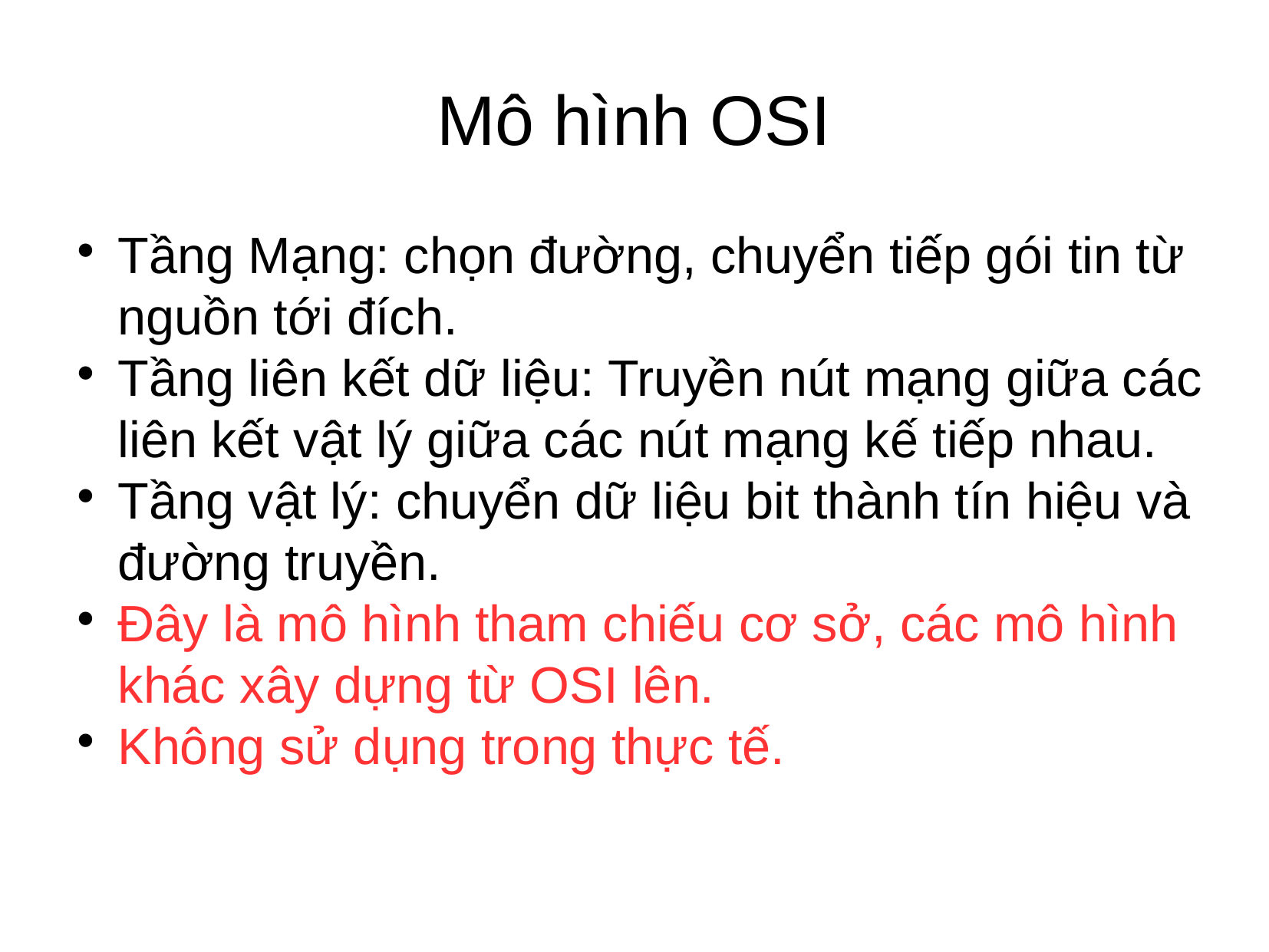

Mô hình OSI
Tầng Mạng: chọn đường, chuyển tiếp gói tin từ nguồn tới đích.
Tầng liên kết dữ liệu: Truyền nút mạng giữa các liên kết vật lý giữa các nút mạng kế tiếp nhau.
Tầng vật lý: chuyển dữ liệu bit thành tín hiệu và đường truyền.
Đây là mô hình tham chiếu cơ sở, các mô hình khác xây dựng từ OSI lên.
Không sử dụng trong thực tế.